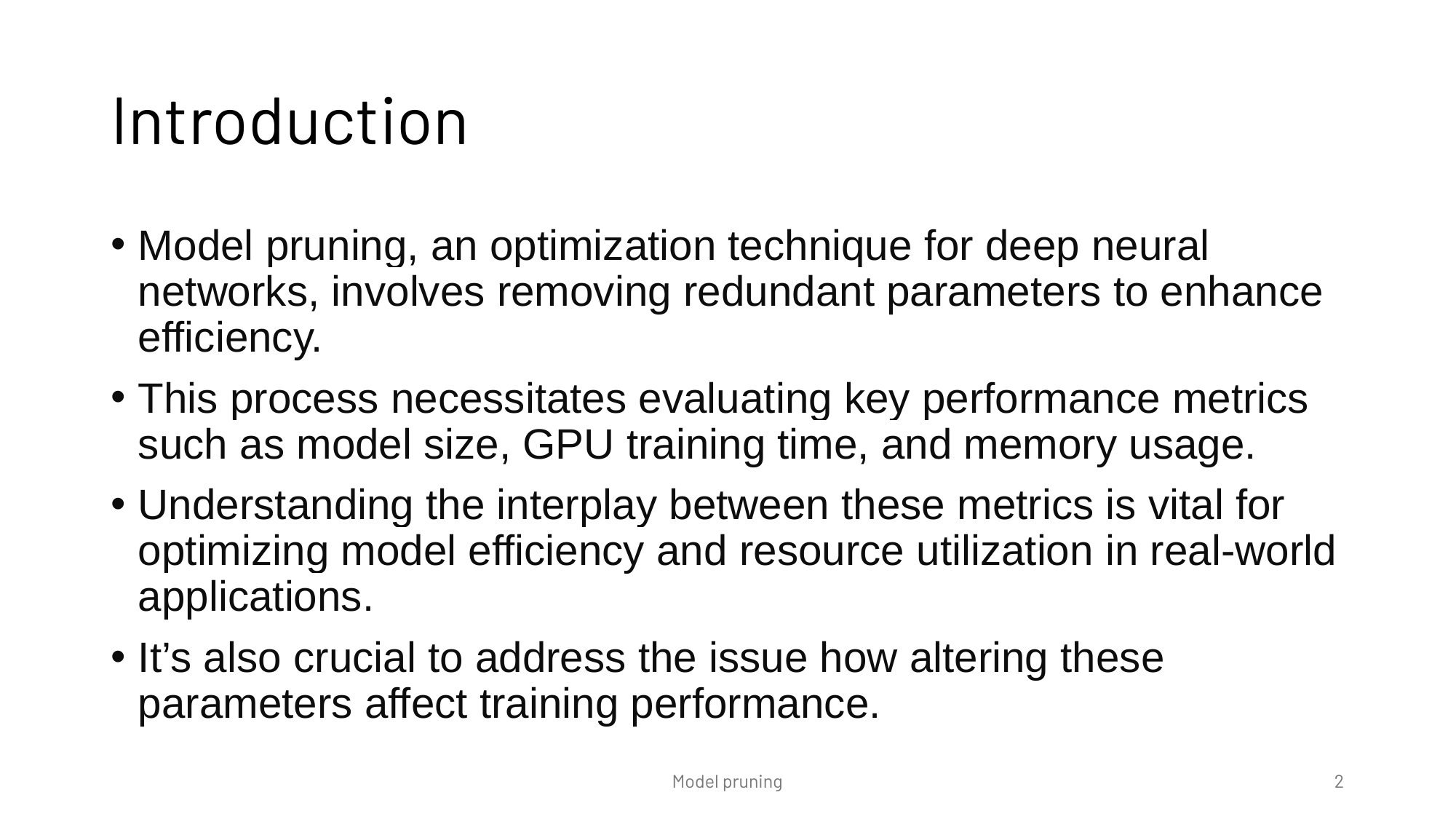

# Introduction
Model pruning, an optimization technique for deep neural networks, involves removing redundant parameters to enhance efficiency.
This process necessitates evaluating key performance metrics such as model size, GPU training time, and memory usage.
Understanding the interplay between these metrics is vital for optimizing model efficiency and resource utilization in real-world applications.
It’s also crucial to address the issue how altering these parameters affect training performance.
Model pruning
2